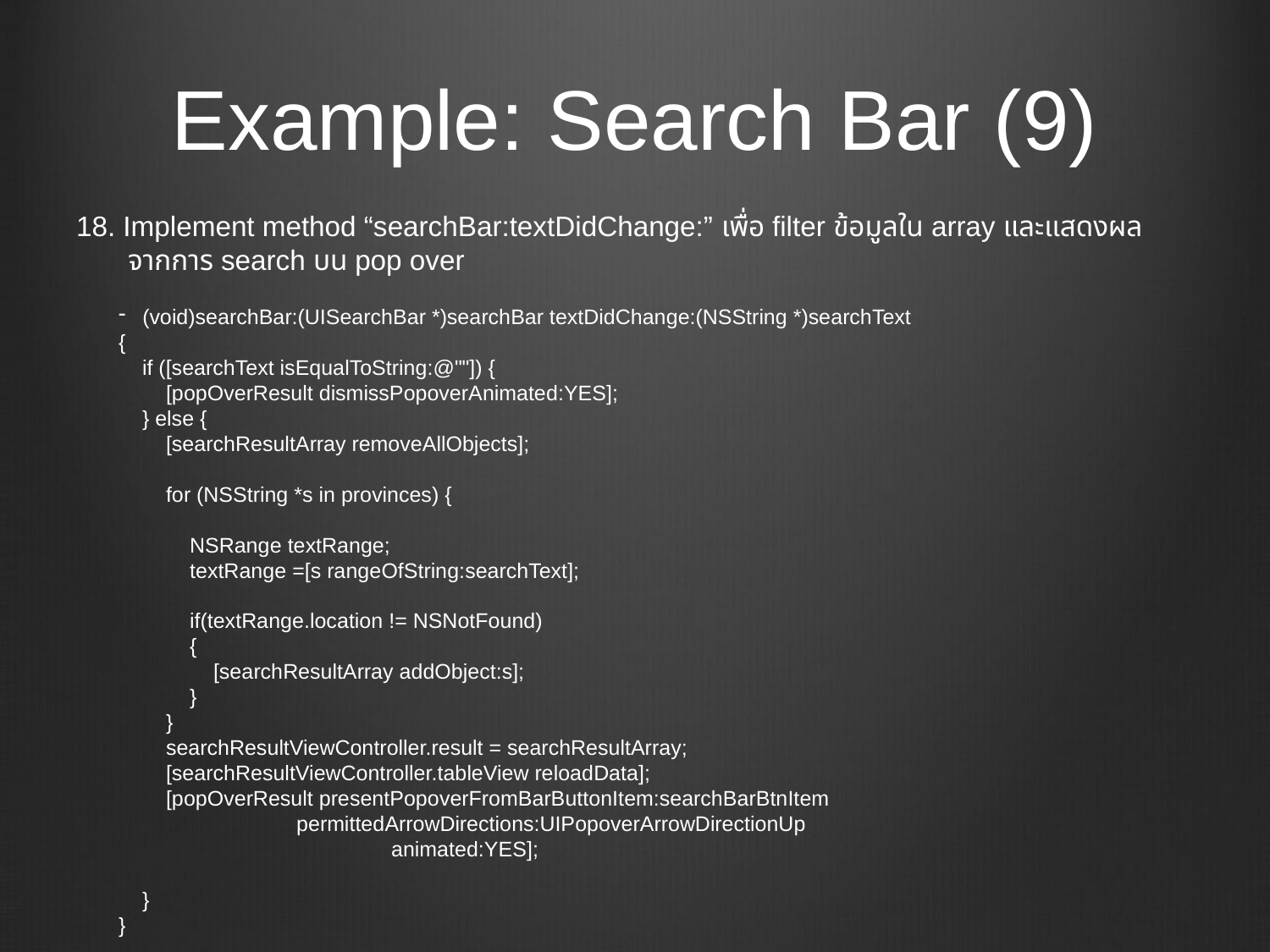

# Example: Search Bar (9)
18. Implement method “searchBar:textDidChange:” เพื่อ filter ข้อมูลใน array และแสดงผล
       จากการ search บน pop over

(void)searchBar:(UISearchBar *)searchBar textDidChange:(NSString *)searchText
{
    if ([searchText isEqualToString:@""]) {
        [popOverResult dismissPopoverAnimated:YES];
    } else {
        [searchResultArray removeAllObjects];

        for (NSString *s in provinces) {

            NSRange textRange;
            textRange =[s rangeOfString:searchText];

            if(textRange.location != NSNotFound)
            {
                [searchResultArray addObject:s];
            }
        }
        searchResultViewController.result = searchResultArray;
        [searchResultViewController.tableView reloadData];
        [popOverResult presentPopoverFromBarButtonItem:searchBarBtnItem
                              permittedArrowDirections:UIPopoverArrowDirectionUp
                                              animated:YES];

    }
}